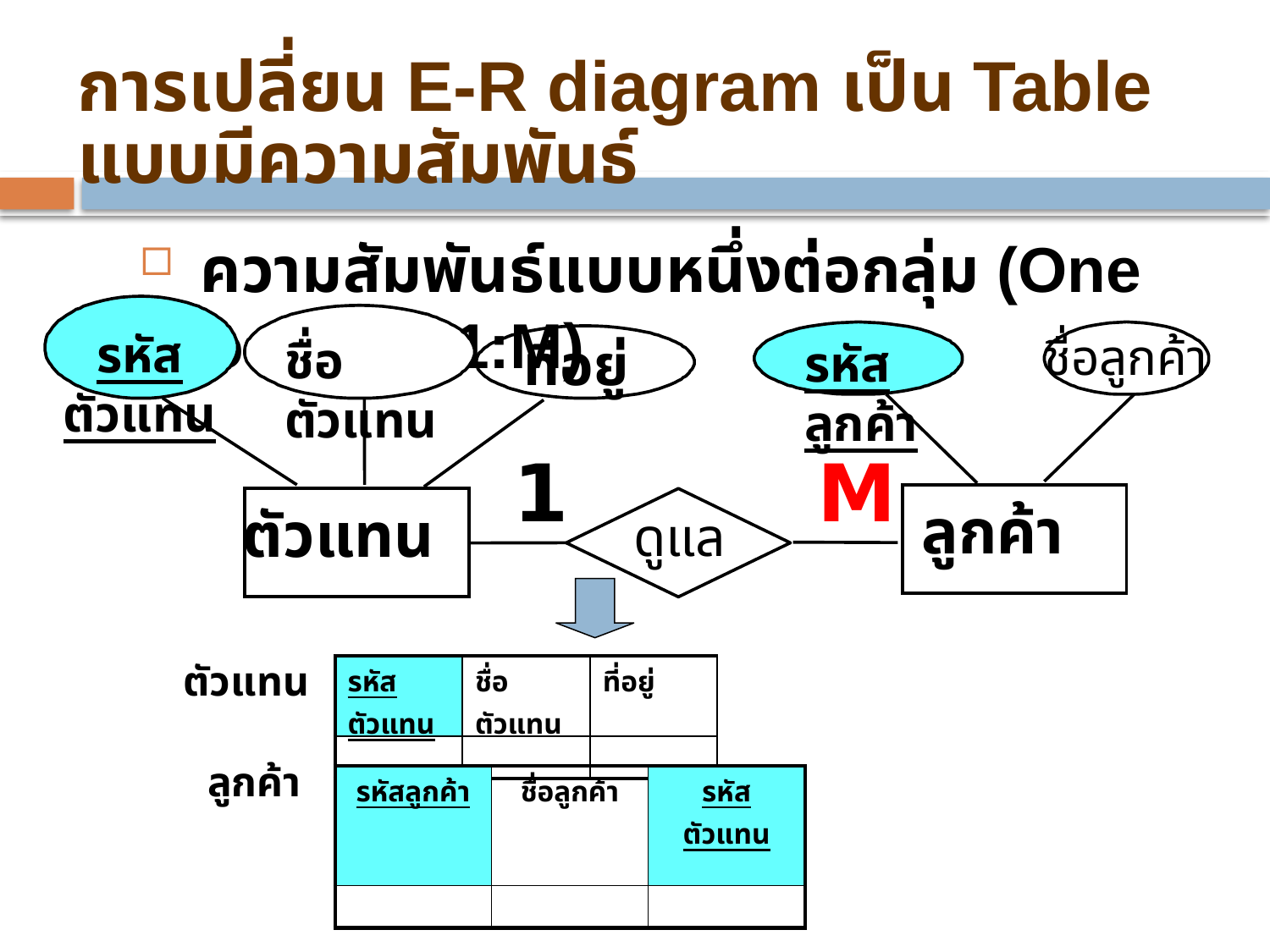

# การเปลี่ยน E-R diagram เป็น Table แบบมีความสัมพันธ์
 ความสัมพันธ์แบบหนึ่งต่อกลุ่ม (One to Many, 1:M)

รหัสตัวแทน
ชื่อลูกค้า

ชื่อตัวแทน
ที่อยู่
รหัสลูกค้า

1
M

ลูกค้า
ตัวแทน
  ดูแล

ตัวแทน
| รหัสตัวแทน | ชื่อตัวแทน | ที่อยู่ |
| --- | --- | --- |
|  |  |  |
ลูกค้า
| รหัสลูกค้า | ชื่อลูกค้า | รหัสตัวแทน |
| --- | --- | --- |
|  |  |  |
63